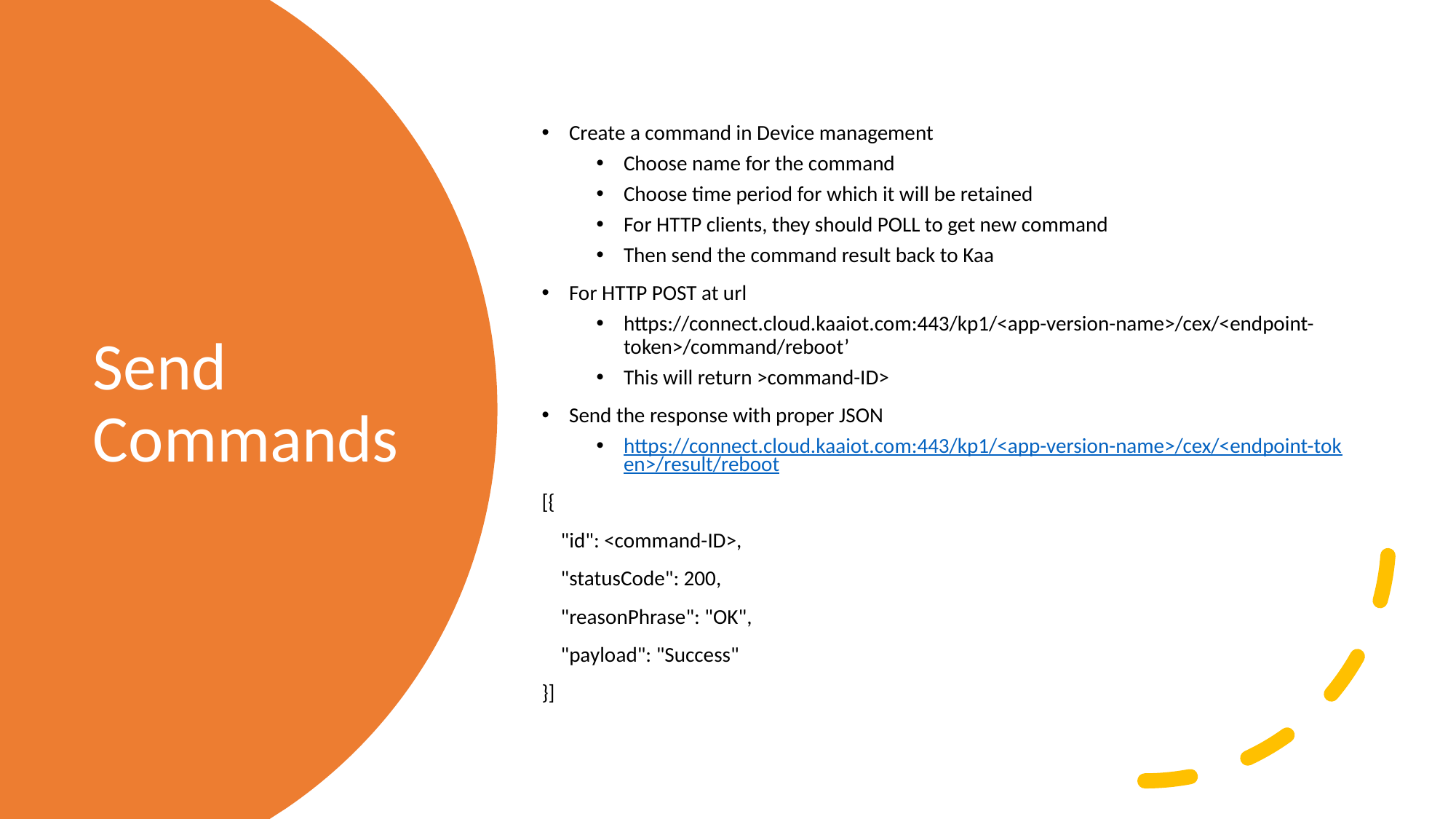

Create a command in Device management
Choose name for the command
Choose time period for which it will be retained
For HTTP clients, they should POLL to get new command
Then send the command result back to Kaa
For HTTP POST at url
https://connect.cloud.kaaiot.com:443/kp1/<app-version-name>/cex/<endpoint-token>/command/reboot’
This will return >command-ID>
Send the response with proper JSON
https://connect.cloud.kaaiot.com:443/kp1/<app-version-name>/cex/<endpoint-token>/result/reboot
[{
    "id": <command-ID>,
    "statusCode": 200,
    "reasonPhrase": "OK",
    "payload": "Success"
}]
# Send Commands